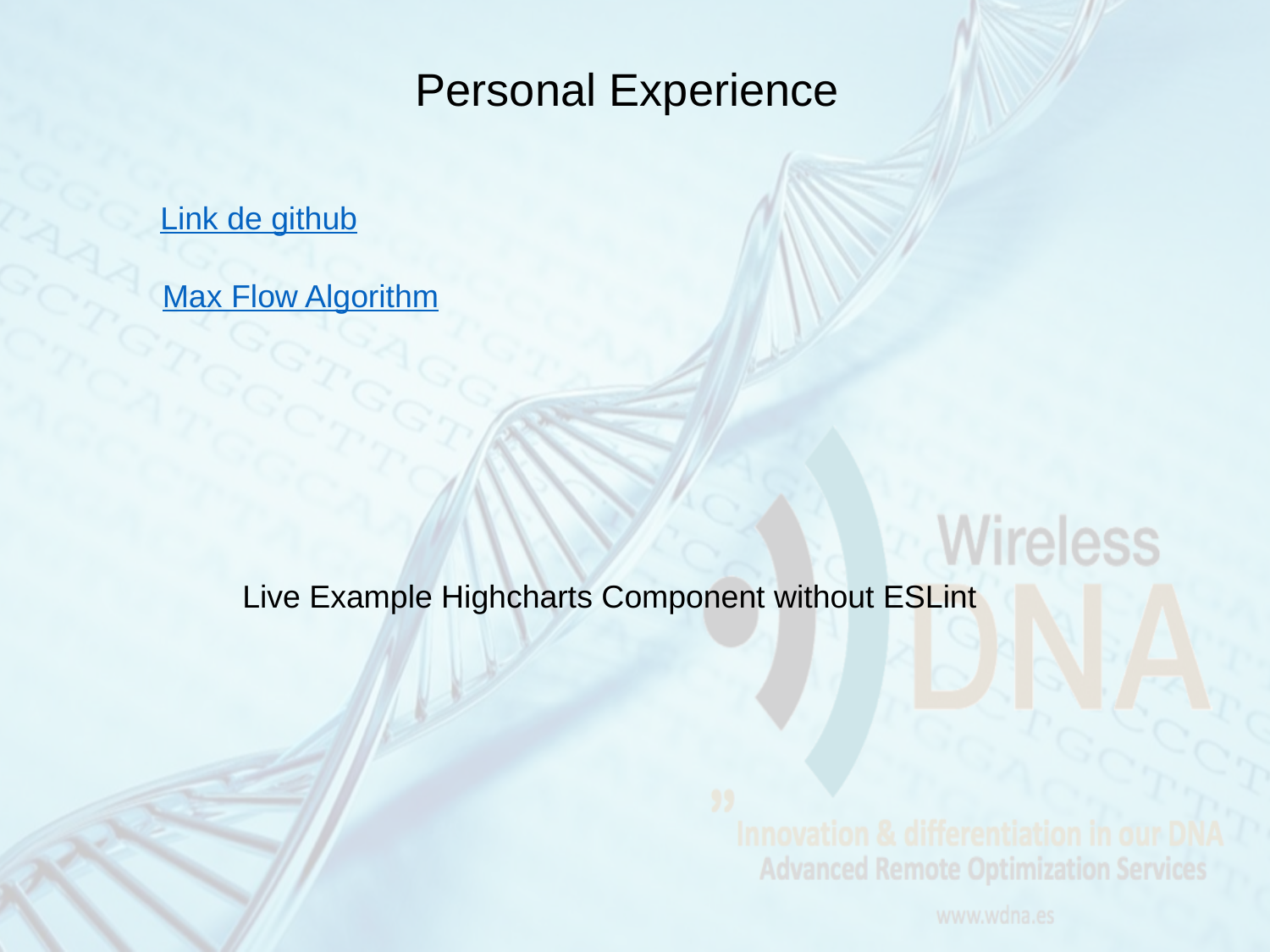

Personal Experience
Link de github
Max Flow Algorithm
Live Example Highcharts Component without ESLint